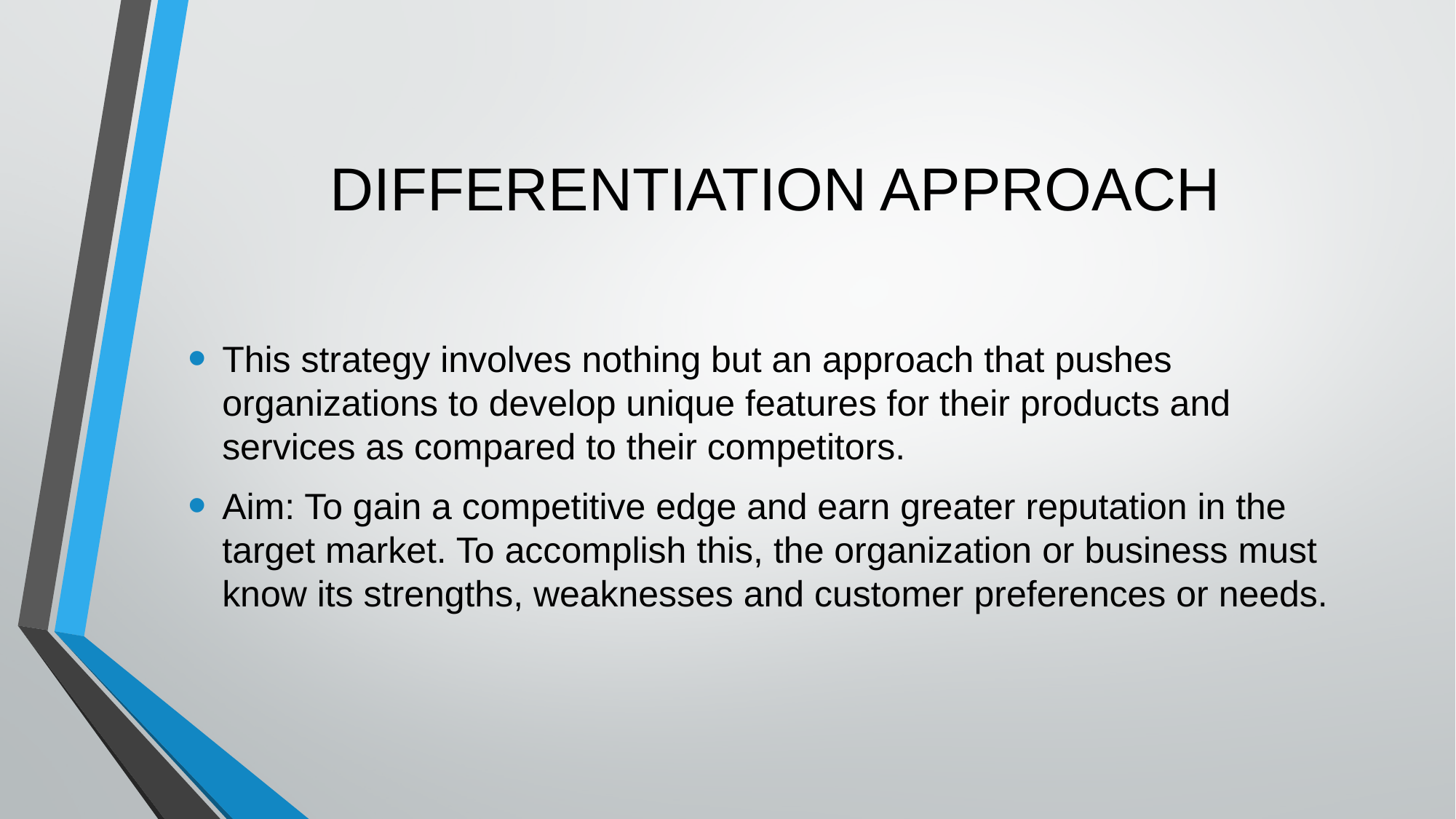

# DIFFERENTIATION APPROACH
This strategy involves nothing but an approach that pushes organizations to develop unique features for their products and services as compared to their competitors.
Aim: To gain a competitive edge and earn greater reputation in the target market. To accomplish this, the organization or business must know its strengths, weaknesses and customer preferences or needs.